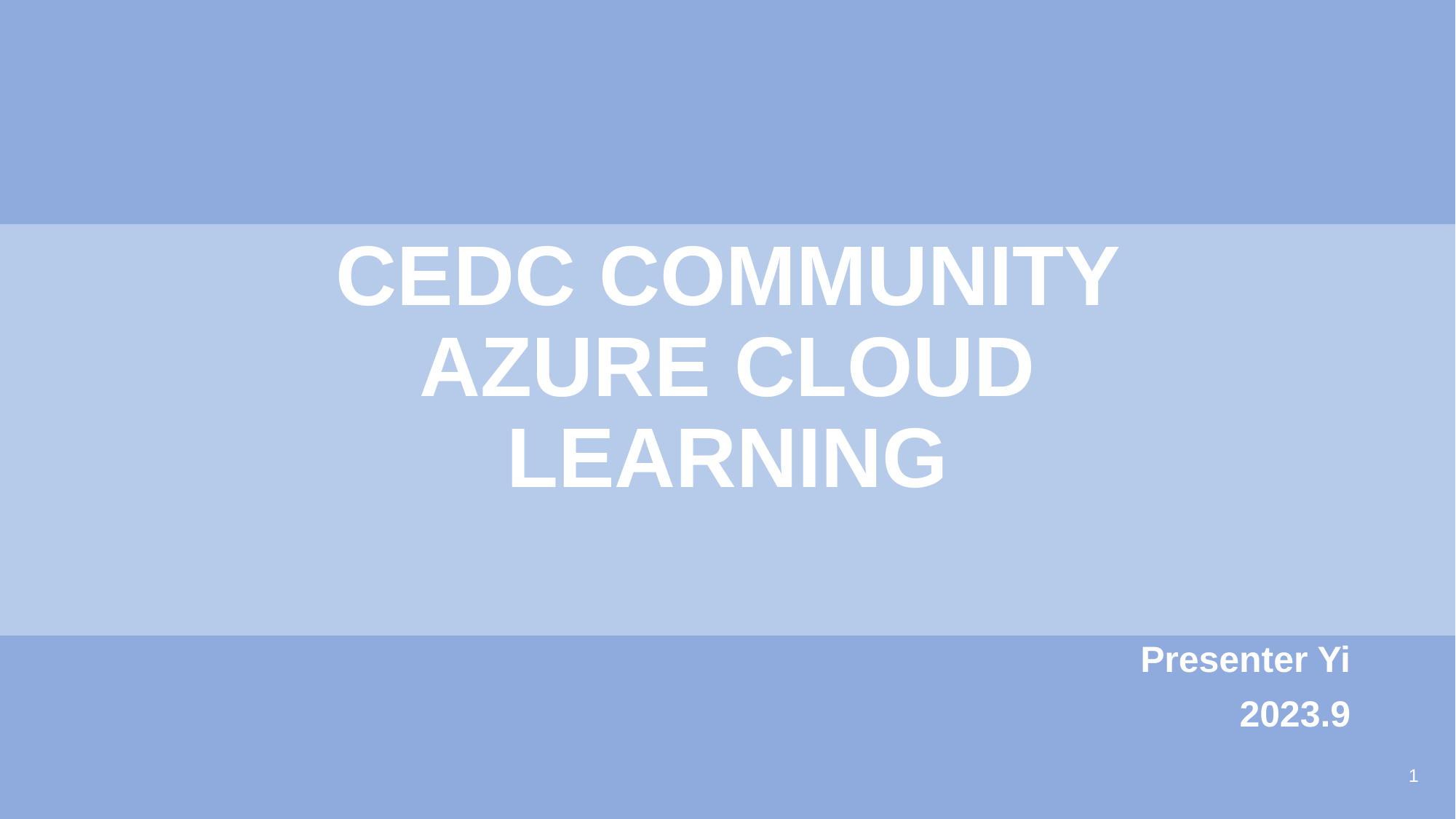

# CEDC COMMUNITY AZURE CLOUD LEARNING
Presenter Yi
2023.9
1